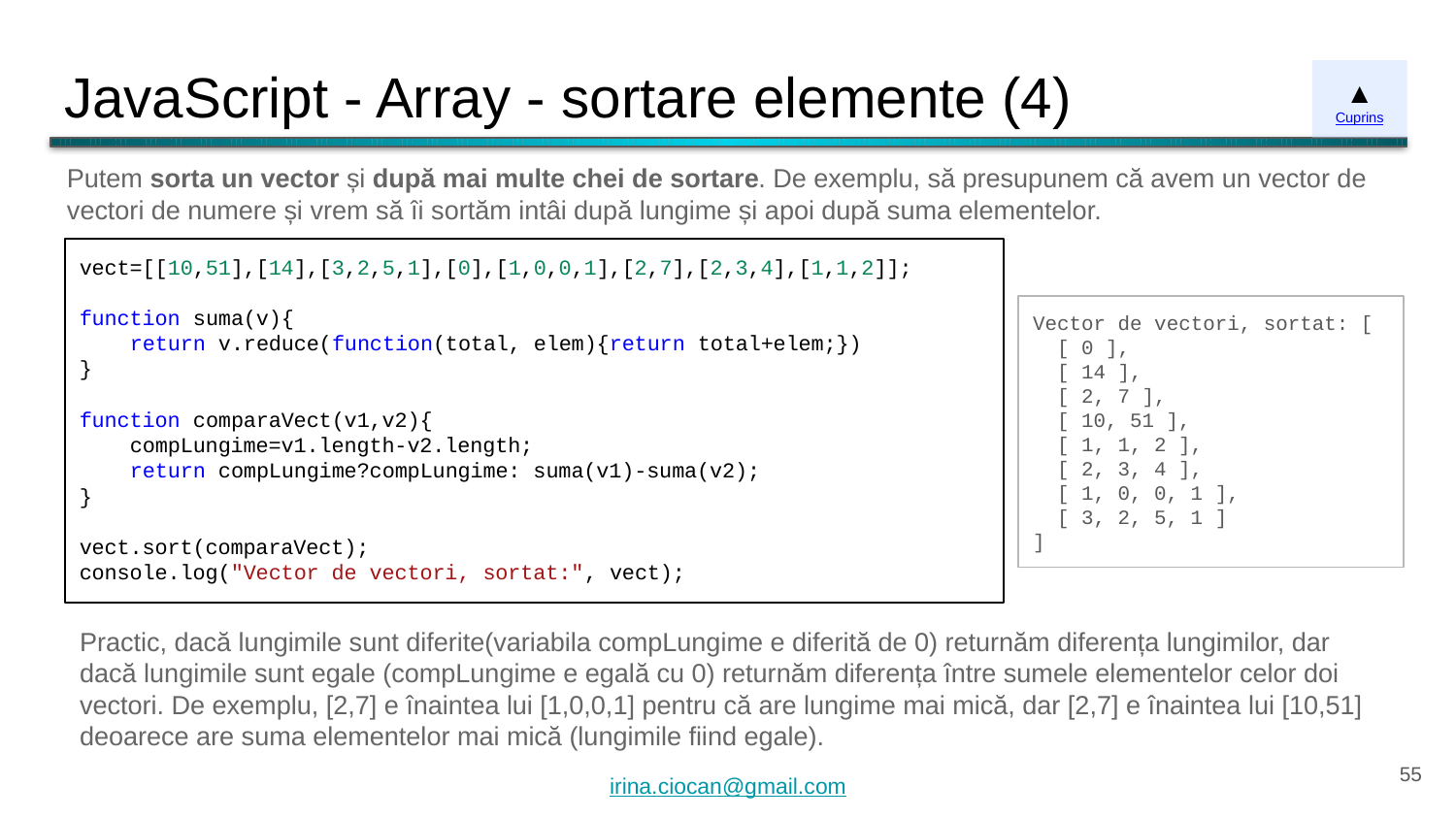

# JavaScript - Array - sortare elemente (4)
▲
Cuprins

Putem sorta un vector și după mai multe chei de sortare. De exemplu, să presupunem că avem un vector de vectori de numere și vrem să îi sortăm intâi după lungime și apoi după suma elementelor.
vect=[[10,51],[14],[3,2,5,1],[0],[1,0,0,1],[2,7],[2,3,4],[1,1,2]];

function suma(v){
    return v.reduce(function(total, elem){return total+elem;})
}

function comparaVect(v1,v2){
    compLungime=v1.length-v2.length;
    return compLungime?compLungime: suma(v1)-suma(v2);
}

vect.sort(comparaVect);
console.log("Vector de vectori, sortat:", vect);

Vector de vectori, sortat: [
  [ 0 ],
  [ 14 ],
  [ 2, 7 ],
  [ 10, 51 ],
  [ 1, 1, 2 ],
  [ 2, 3, 4 ],
  [ 1, 0, 0, 1 ],
  [ 3, 2, 5, 1 ]
]
Practic, dacă lungimile sunt diferite(variabila compLungime e diferită de 0) returnăm diferența lungimilor, dar dacă lungimile sunt egale (compLungime e egală cu 0) returnăm diferența între sumele elementelor celor doi vectori. De exemplu, [2,7] e înaintea lui [1,0,0,1] pentru că are lungime mai mică, dar [2,7] e înaintea lui [10,51] deoarece are suma elementelor mai mică (lungimile fiind egale).
55
irina.ciocan@gmail.com